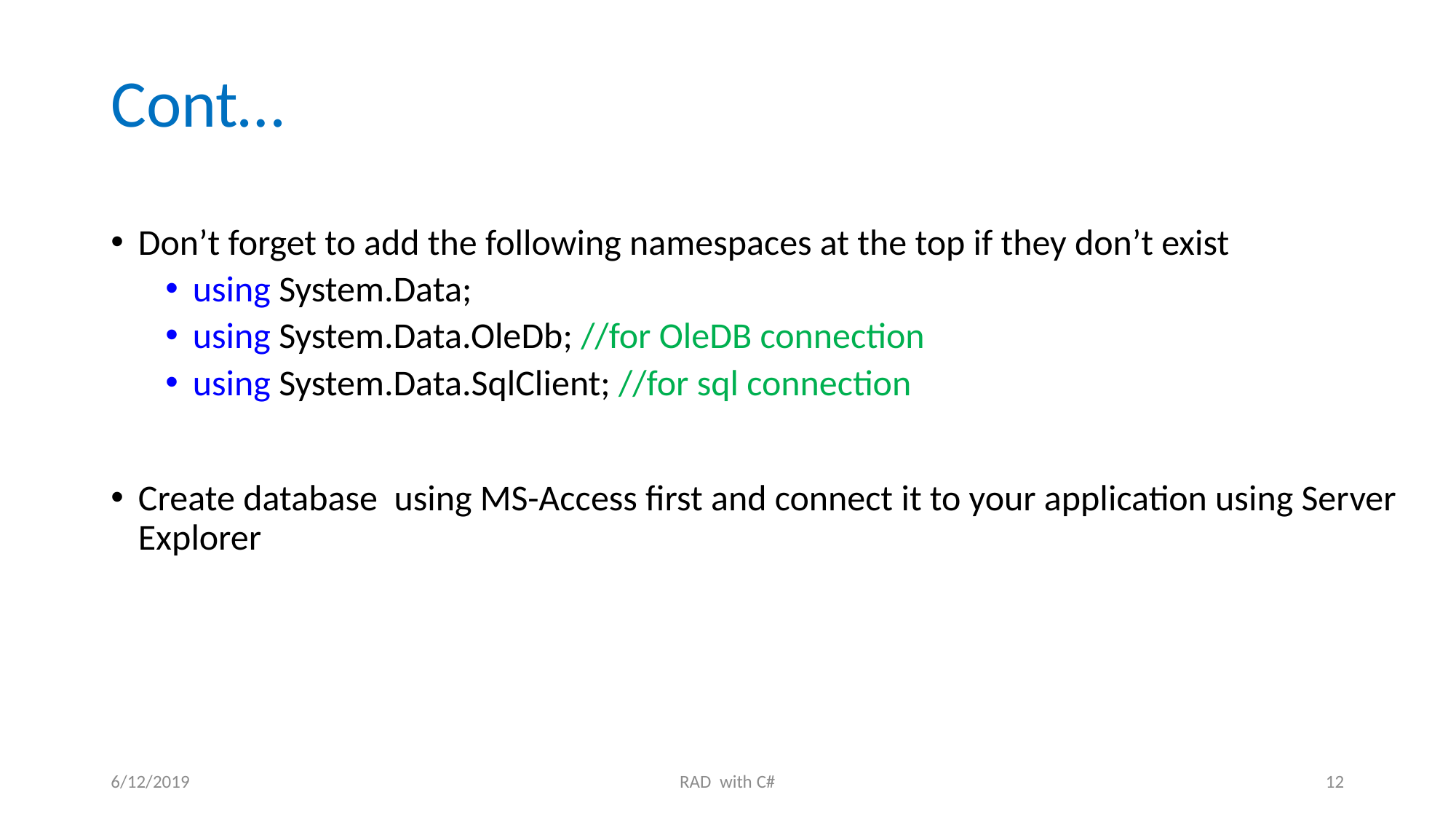

# Cont…
Don’t forget to add the following namespaces at the top if they don’t exist
using System.Data;
using System.Data.OleDb; //for OleDB connection
using System.Data.SqlClient; //for sql connection

Create database  using MS-Access first and connect it to your application using Server Explorer
6/12/2019
RAD  with C#
12